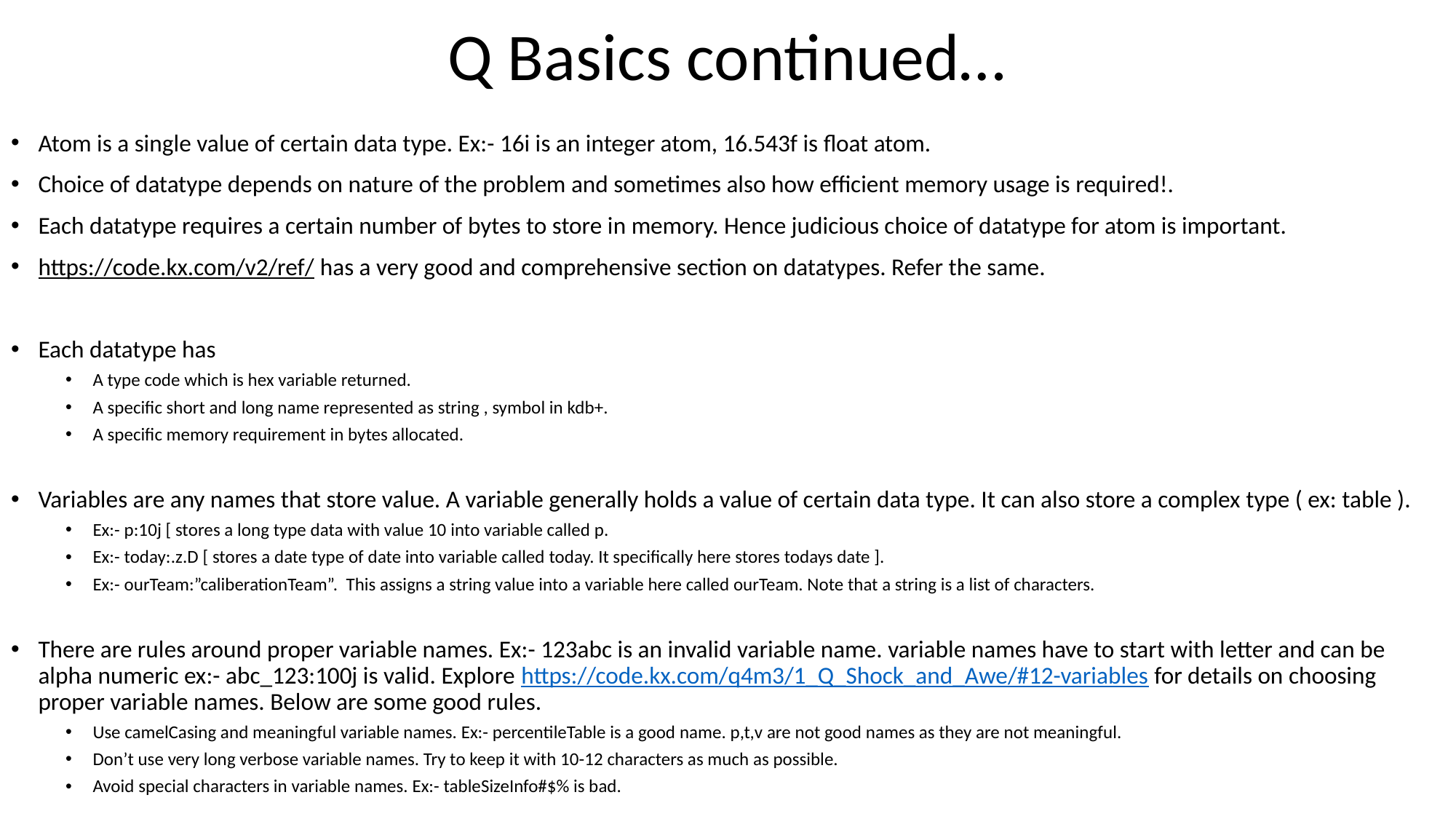

# Q Basics continued…
Atom is a single value of certain data type. Ex:- 16i is an integer atom, 16.543f is float atom.
Choice of datatype depends on nature of the problem and sometimes also how efficient memory usage is required!.
Each datatype requires a certain number of bytes to store in memory. Hence judicious choice of datatype for atom is important.
https://code.kx.com/v2/ref/ has a very good and comprehensive section on datatypes. Refer the same.

Each datatype has
A type code which is hex variable returned.
A specific short and long name represented as string , symbol in kdb+.
A specific memory requirement in bytes allocated.

Variables are any names that store value. A variable generally holds a value of certain data type. It can also store a complex type ( ex: table ).
Ex:- p:10j [ stores a long type data with value 10 into variable called p.
Ex:- today:.z.D [ stores a date type of date into variable called today. It specifically here stores todays date ].
Ex:- ourTeam:”caliberationTeam”.  This assigns a string value into a variable here called ourTeam. Note that a string is a list of characters.

There are rules around proper variable names. Ex:- 123abc is an invalid variable name. variable names have to start with letter and can be alpha numeric ex:- abc_123:100j is valid. Explore https://code.kx.com/q4m3/1_Q_Shock_and_Awe/#12-variables for details on choosing proper variable names. Below are some good rules.
Use camelCasing and meaningful variable names. Ex:- percentileTable is a good name. p,t,v are not good names as they are not meaningful.
Don’t use very long verbose variable names. Try to keep it with 10-12 characters as much as possible.
Avoid special characters in variable names. Ex:- tableSizeInfo#$% is bad.